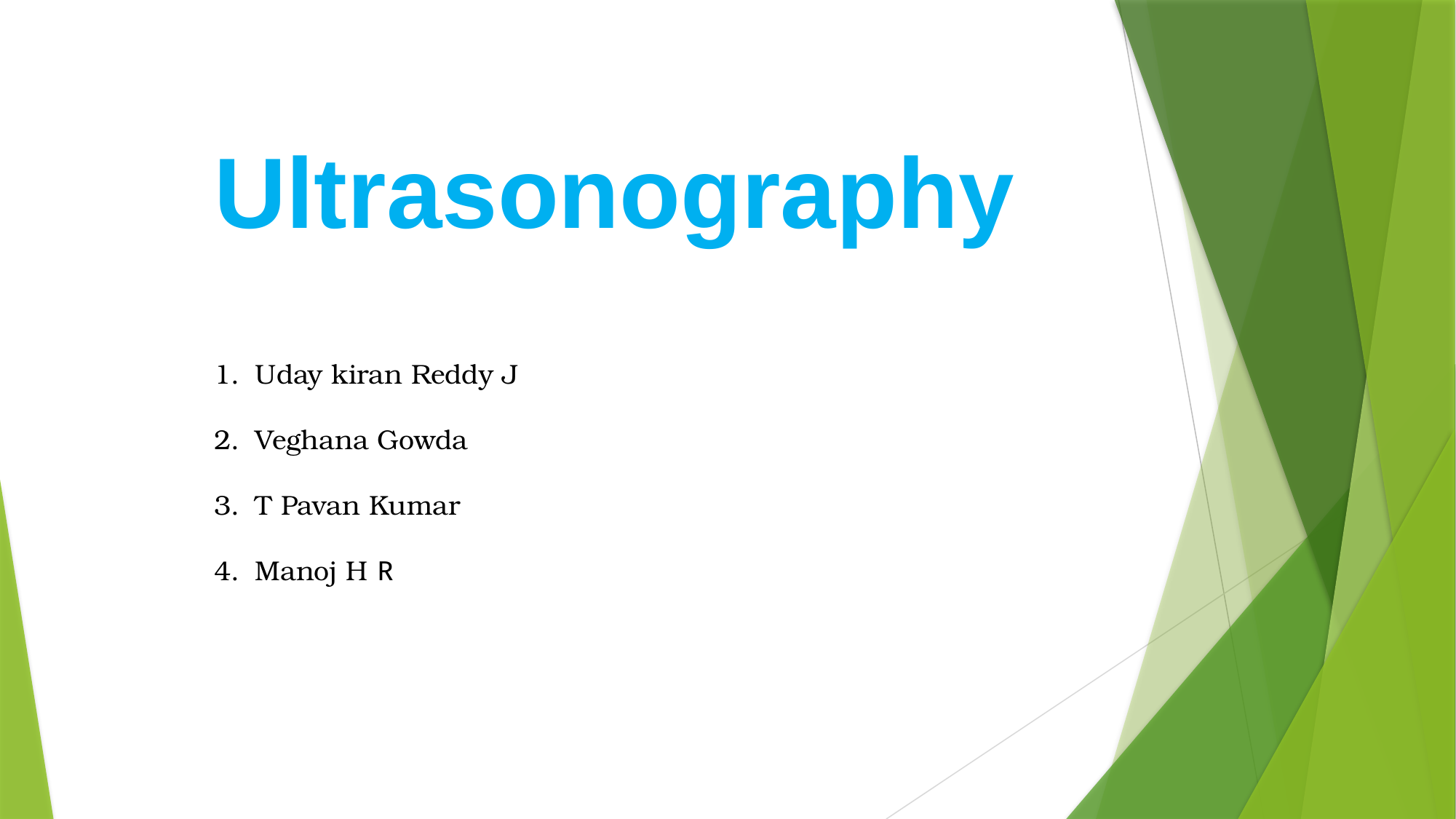

Ultrasonography
Uday kiran Reddy J

Veghana Gowda

T Pavan Kumar

Manoj H R